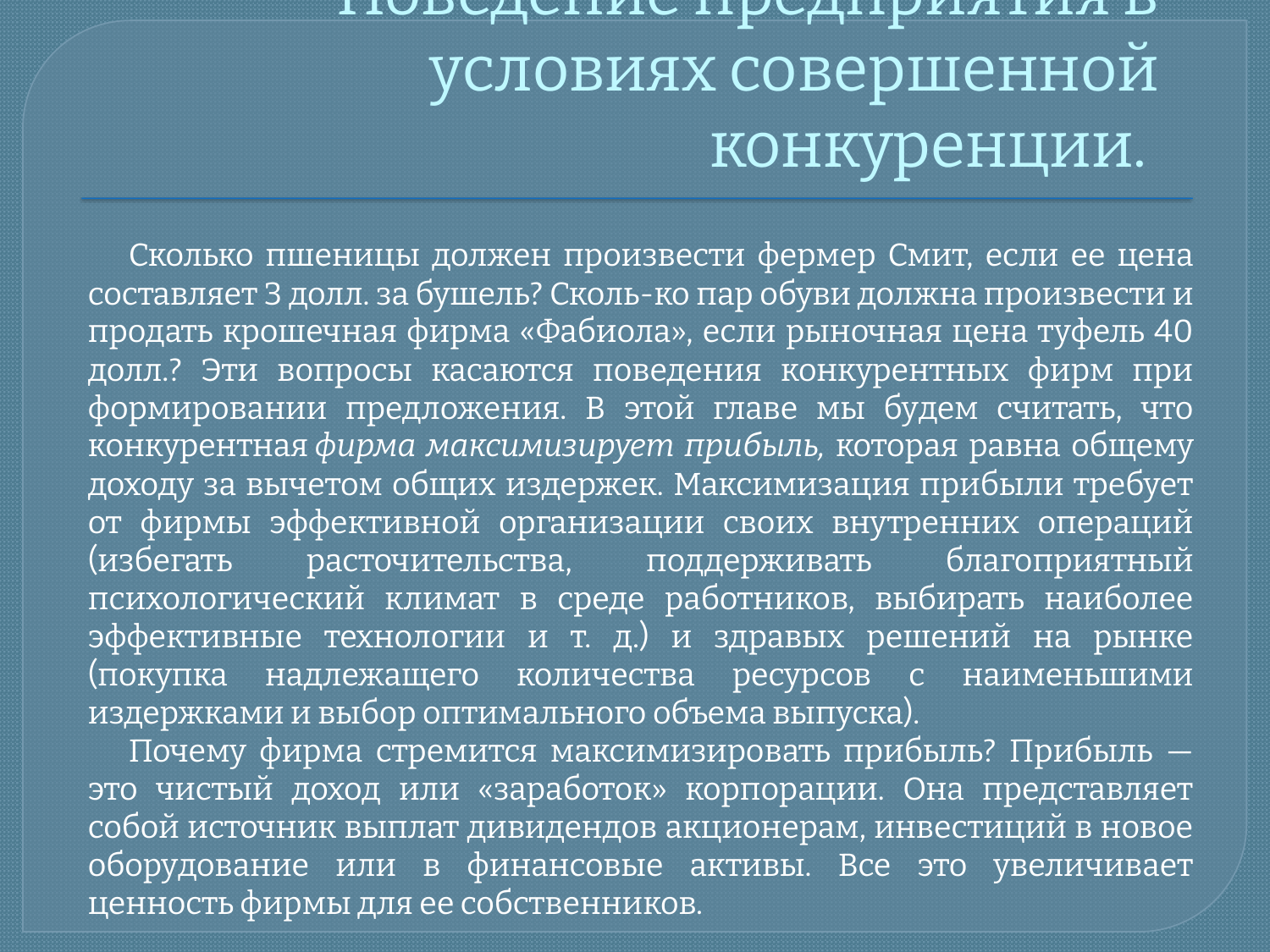

# Поведение предприятия в условиях совершенной конкуренции.
Сколько пшеницы должен произвести фермер Смит, если ее цена составляет 3 долл. за бушель? Сколь-ко пар обуви должна произвести и продать крошечная фирма «Фабиола», если рыночная цена туфель 40 долл.? Эти вопросы касаются поведения конкурентных фирм при формировании предложения. В этой главе мы будем считать, что конкурентная фирма максимизирует прибыль, которая равна общему доходу за вычетом общих издержек. Максимизация прибыли требует от фирмы эффективной организации своих внутренних операций (избегать расточительства, поддерживать благоприятный психологический климат в среде работников, выбирать наиболее эффективные технологии и т. д.) и здравых решений на рынке (покупка надлежащего количества ресурсов с наименьшими издержками и выбор оптимального объема выпуска).
Почему фирма стремится максимизировать прибыль? Прибыль — это чистый доход или «заработок» корпорации. Она представляет собой источник выплат дивидендов акционерам, инвестиций в новое оборудование или в финансовые активы. Все это увеличивает ценность фирмы для ее собственников.